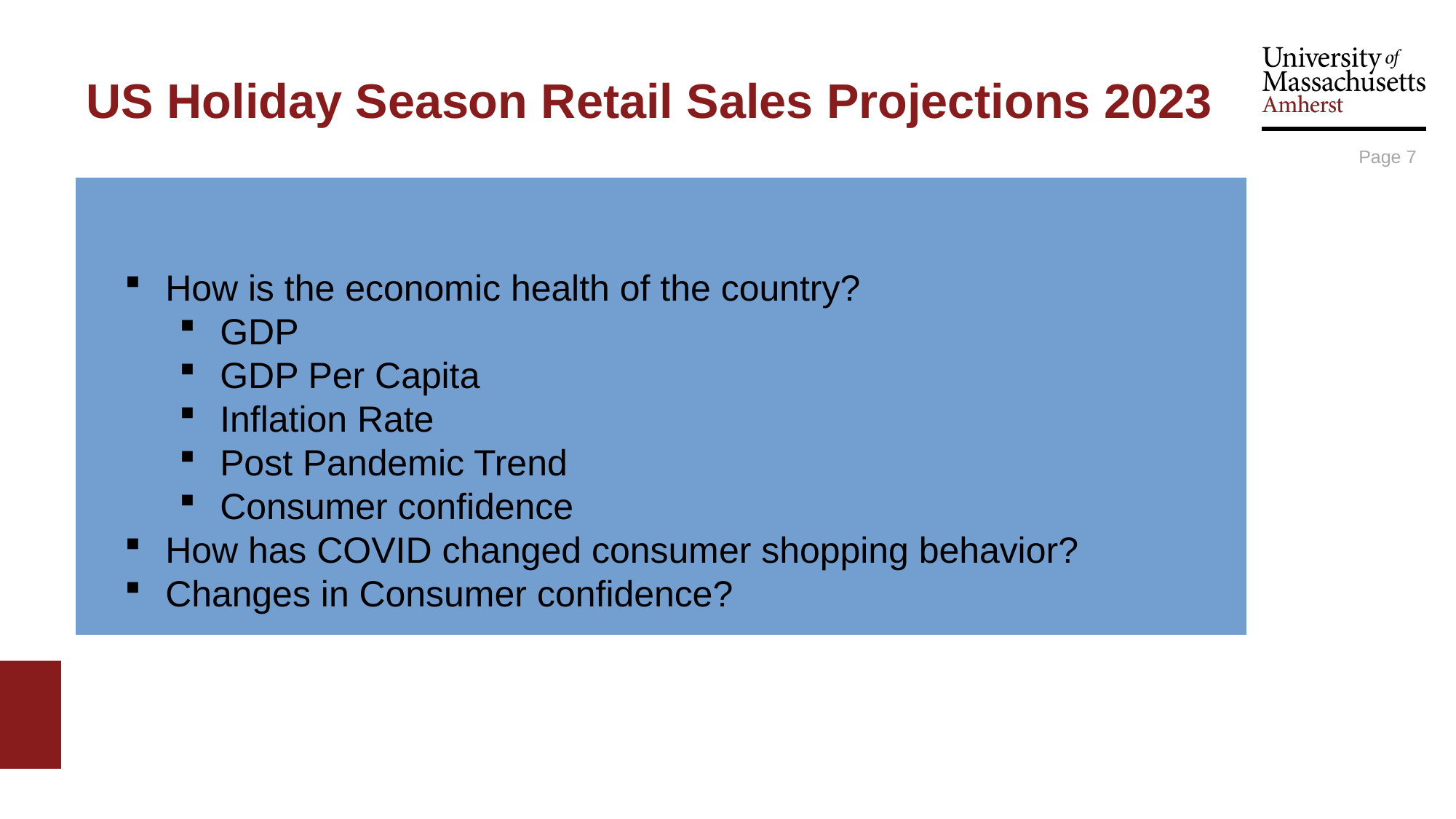

# US Holiday Season Retail Sales Projections 2023
Page 7
Bayesian Question Clustering
How is the economic health of the country?
GDP
GDP Per Capita
Inflation Rate
Post Pandemic Trend
Consumer confidence
How has COVID changed consumer shopping behavior?
Changes in Consumer confidence?